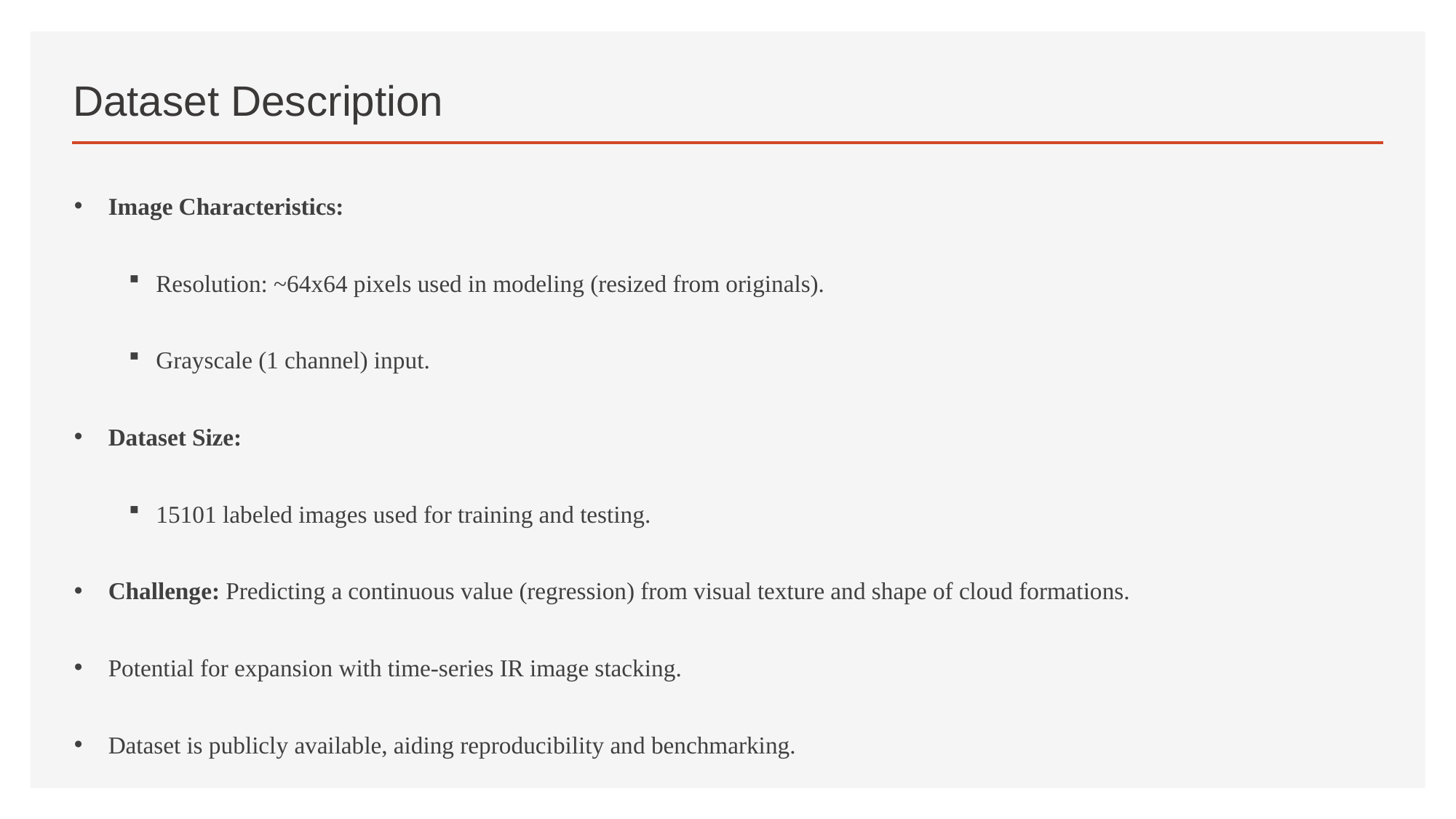

# Dataset Description
Image Characteristics:
Resolution: ~64x64 pixels used in modeling (resized from originals).
Grayscale (1 channel) input.
Dataset Size:
15101 labeled images used for training and testing.
Challenge: Predicting a continuous value (regression) from visual texture and shape of cloud formations.
Potential for expansion with time-series IR image stacking.
Dataset is publicly available, aiding reproducibility and benchmarking.